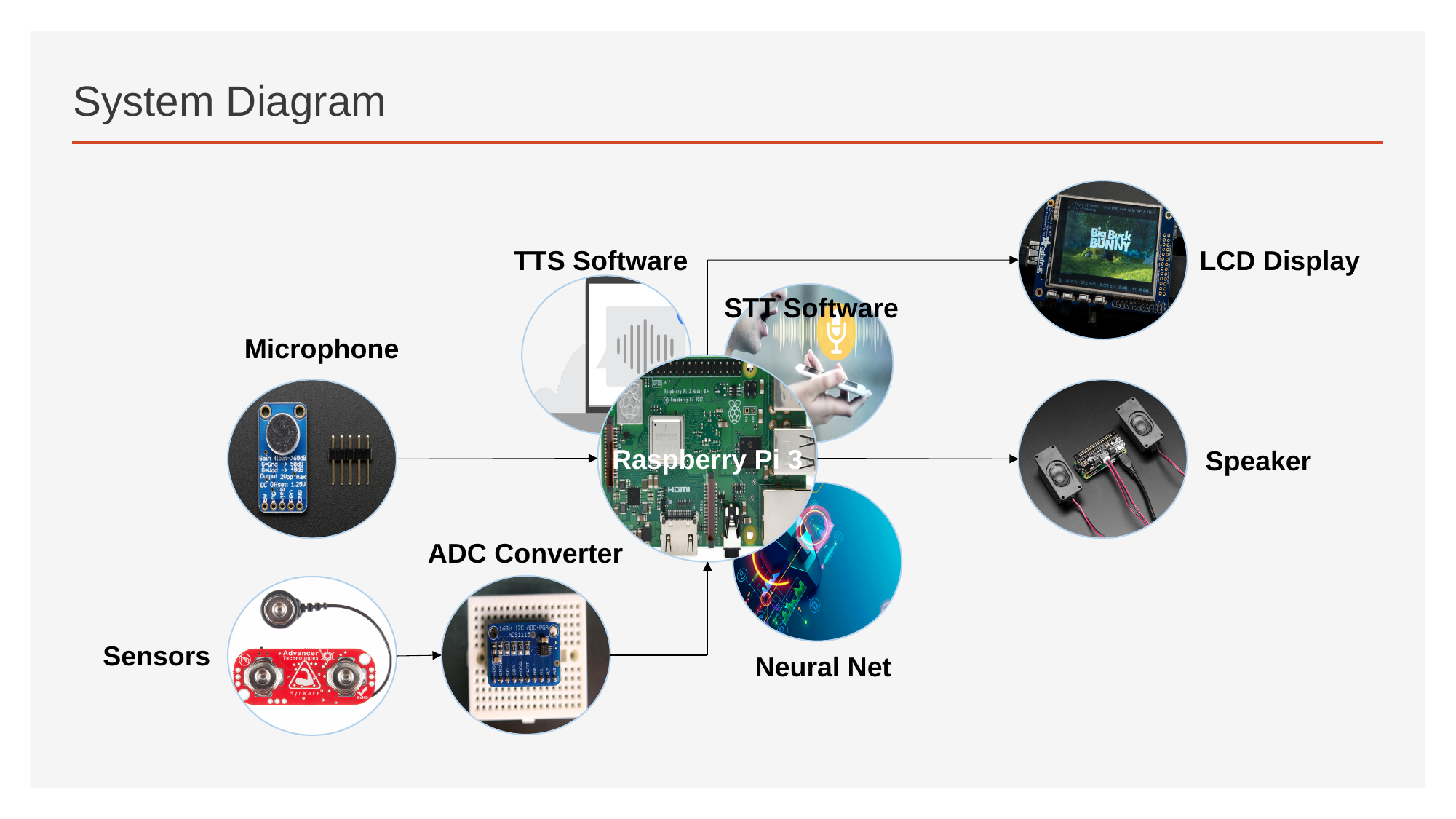

# System Diagram

TTS Software
LCD Display

STT Software
Microphone

Raspberry Pi 3
Speaker

ADC Converter

Sensors
Neural Net